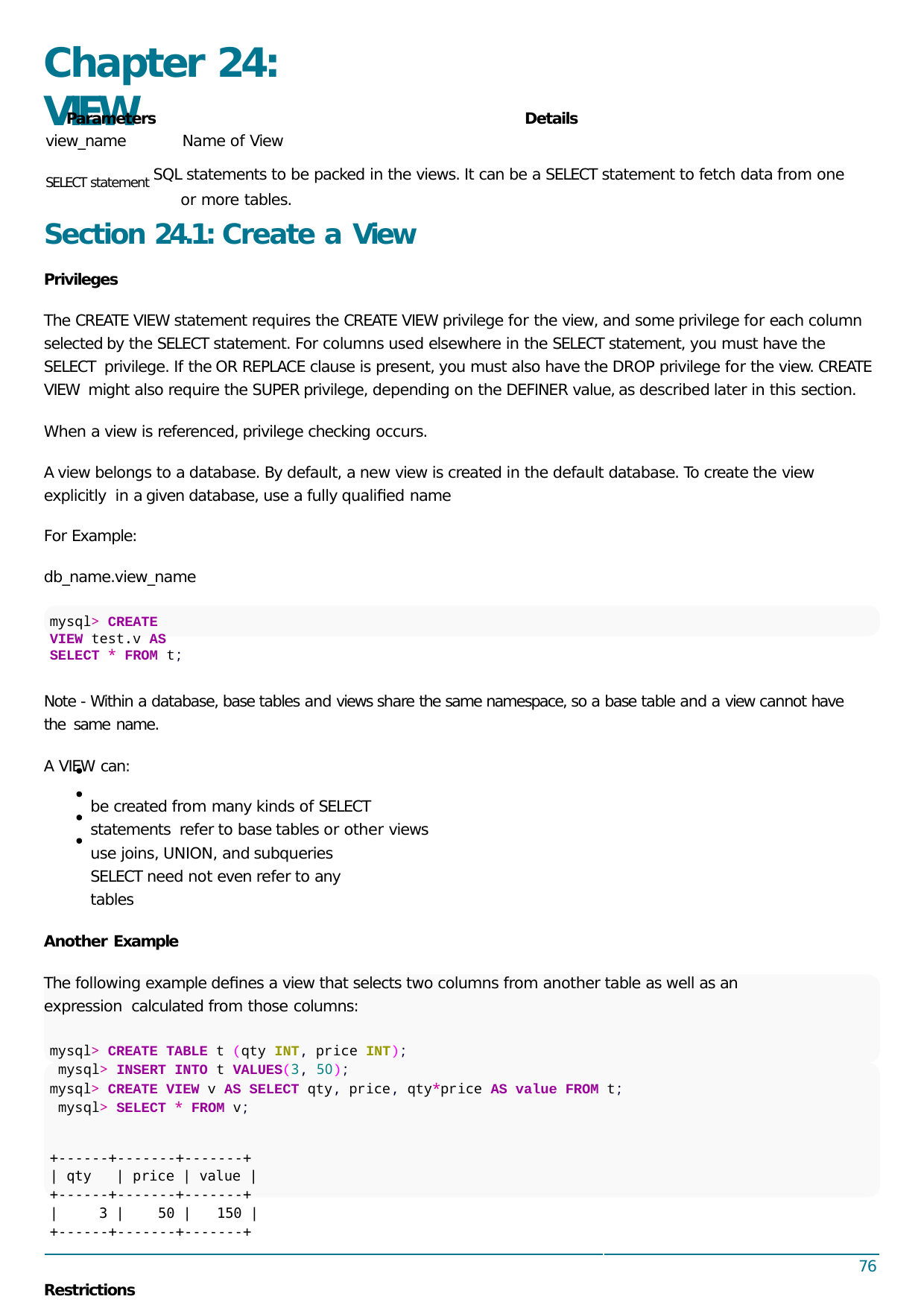

# Chapter 24: VIEW
Parameters	Details
view_name	Name of View
SELECT statement SQL statements to be packed in the views. It can be a SELECT statement to fetch data from one  or more tables.
Section 24.1: Create a View
Privileges
The CREATE VIEW statement requires the CREATE VIEW privilege for the view, and some privilege for each column  selected by the SELECT statement. For columns used elsewhere in the SELECT statement, you must have the SELECT  privilege. If the OR REPLACE clause is present, you must also have the DROP privilege for the view. CREATE VIEW  might also require the SUPER privilege, depending on the DEFINER value, as described later in this section.

When a view is referenced, privilege checking occurs.
A view belongs to a database. By default, a new view is created in the default database. To create the view explicitly  in a given database, use a fully qualiﬁed name
For Example:  db_name.view_name

mysql> CREATE VIEW test.v AS SELECT * FROM t;

Note - Within a database, base tables and views share the same namespace, so a base table and a view cannot have the  same name.

A VIEW can:
be created from many kinds of SELECT statements  refer to base tables or other views
use joins, UNION, and subqueries  SELECT need not even refer to any tables

Another Example
The following example deﬁnes a view that selects two columns from another table as well as an expression  calculated from those columns:

mysql> CREATE TABLE t (qty INT, price INT);  mysql> INSERT INTO t VALUES(3, 50);
mysql> CREATE VIEW v AS SELECT qty, price, qty*price AS value FROM t;  mysql> SELECT * FROM v;

+------+-------+-------+
| qty	| price | value |
+------+-------+-------+
|	3 |	50 |	150 |
+------+-------+-------+

Restrictions

76